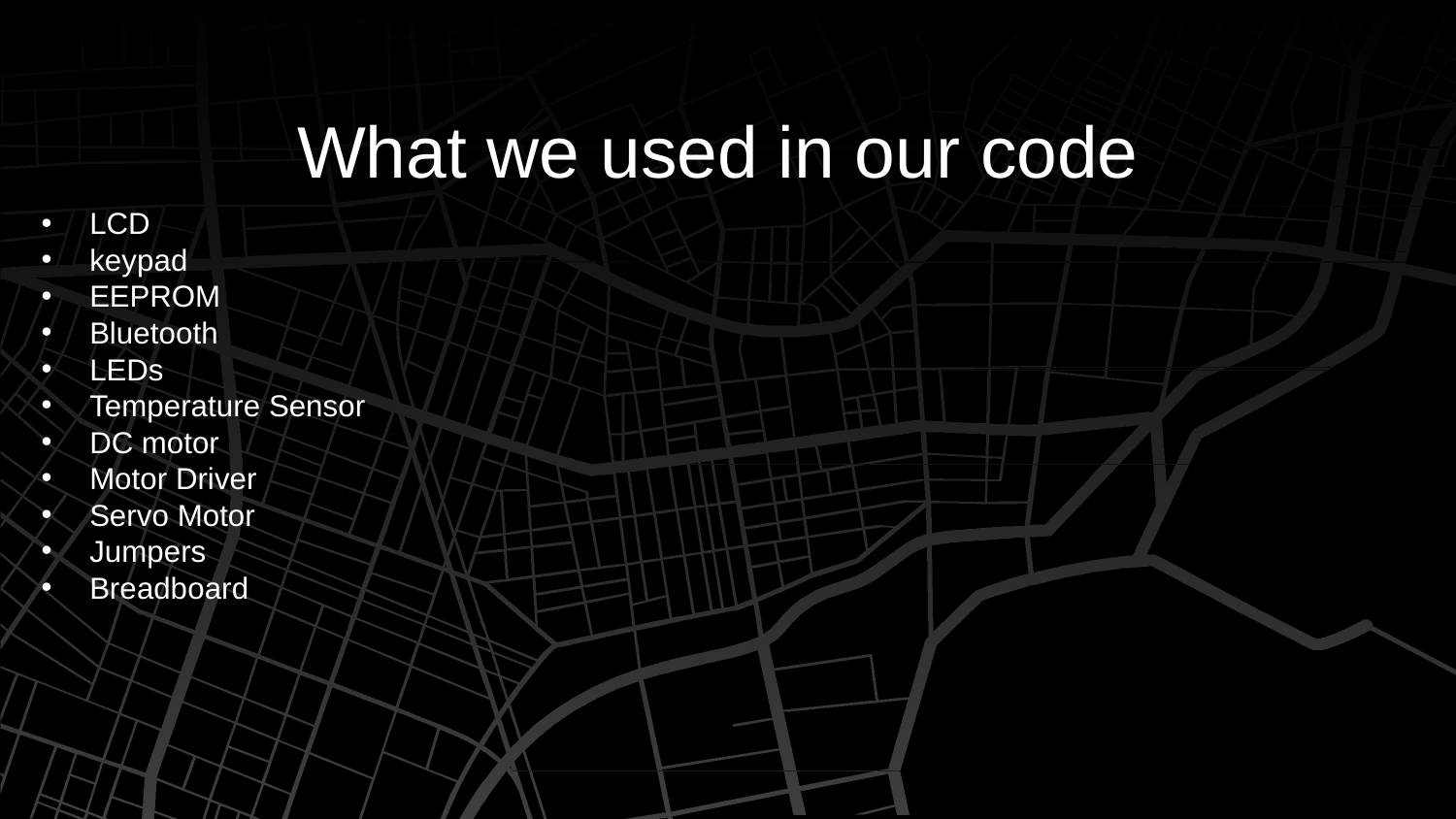

LCD
keypad
EEPROM
Bluetooth
LEDs
Temperature Sensor
DC motor
Motor Driver
Servo Motor
Jumpers
Breadboard

What we used in our code